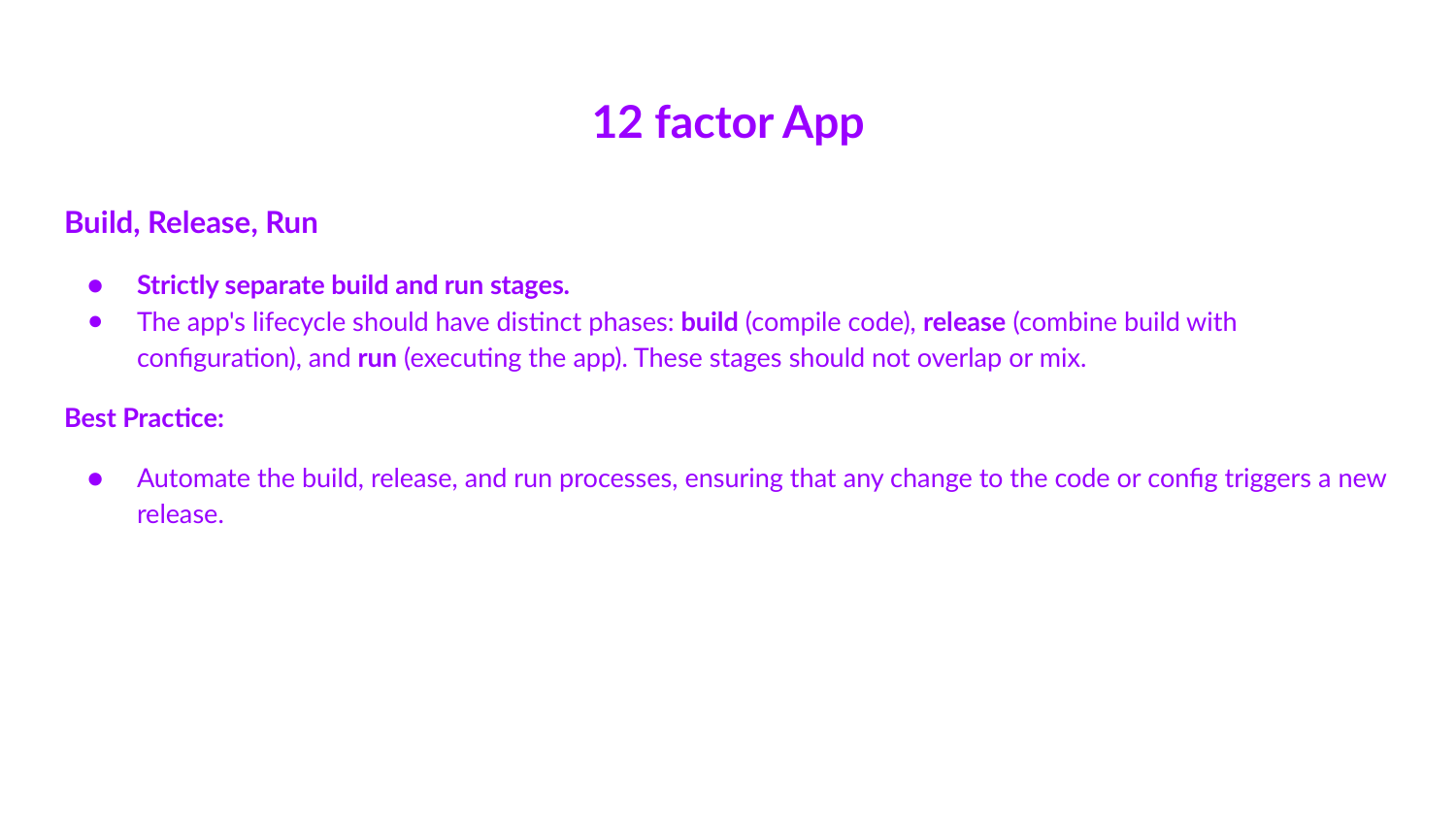

# 12 factor App
Build, Release, Run
Strictly separate build and run stages.
The app's lifecycle should have distinct phases: build (compile code), release (combine build with configuration), and run (executing the app). These stages should not overlap or mix.
Best Practice:
Automate the build, release, and run processes, ensuring that any change to the code or config triggers a new release.